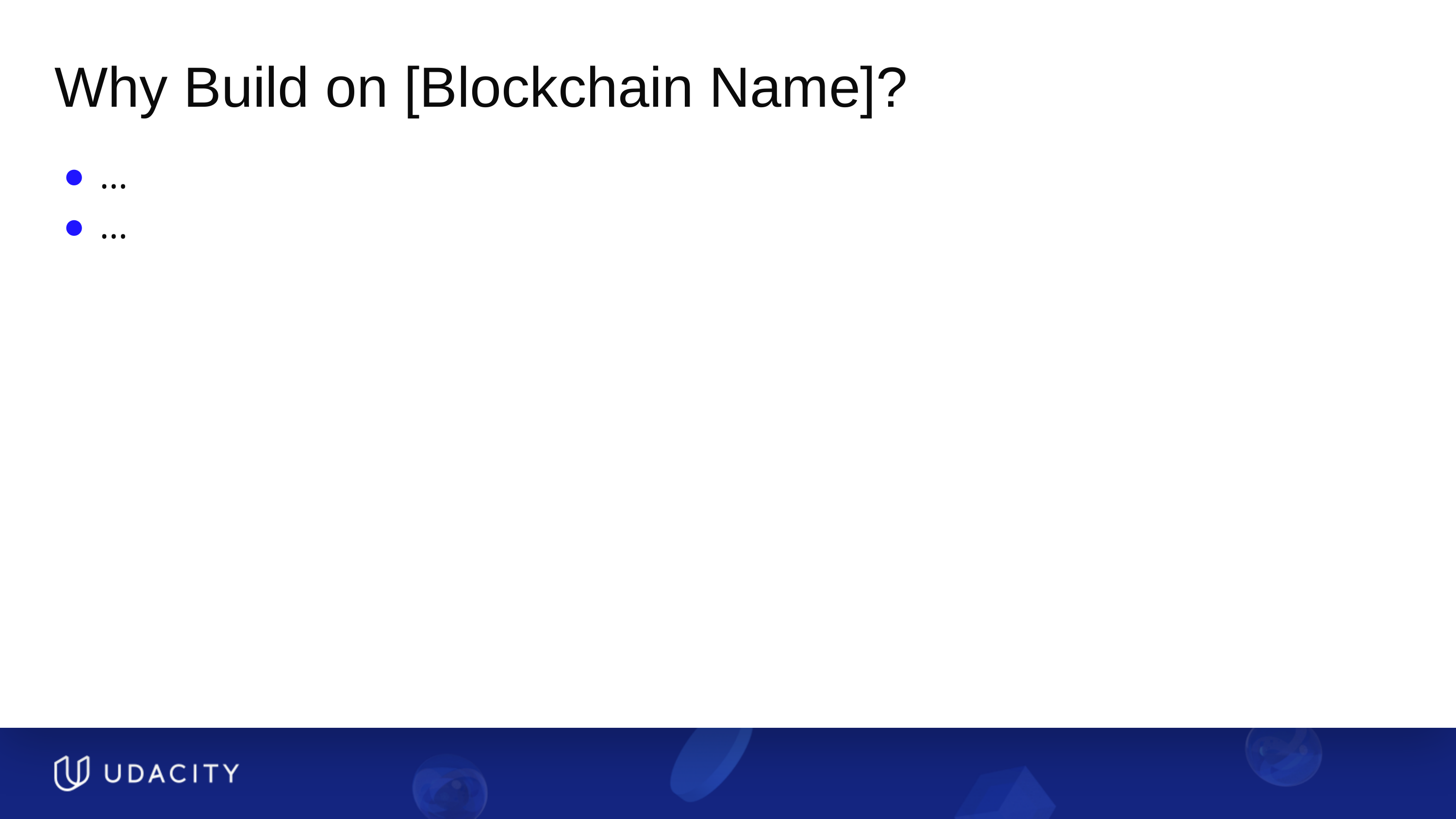

# Why Build on [Blockchain Name]?
…
…